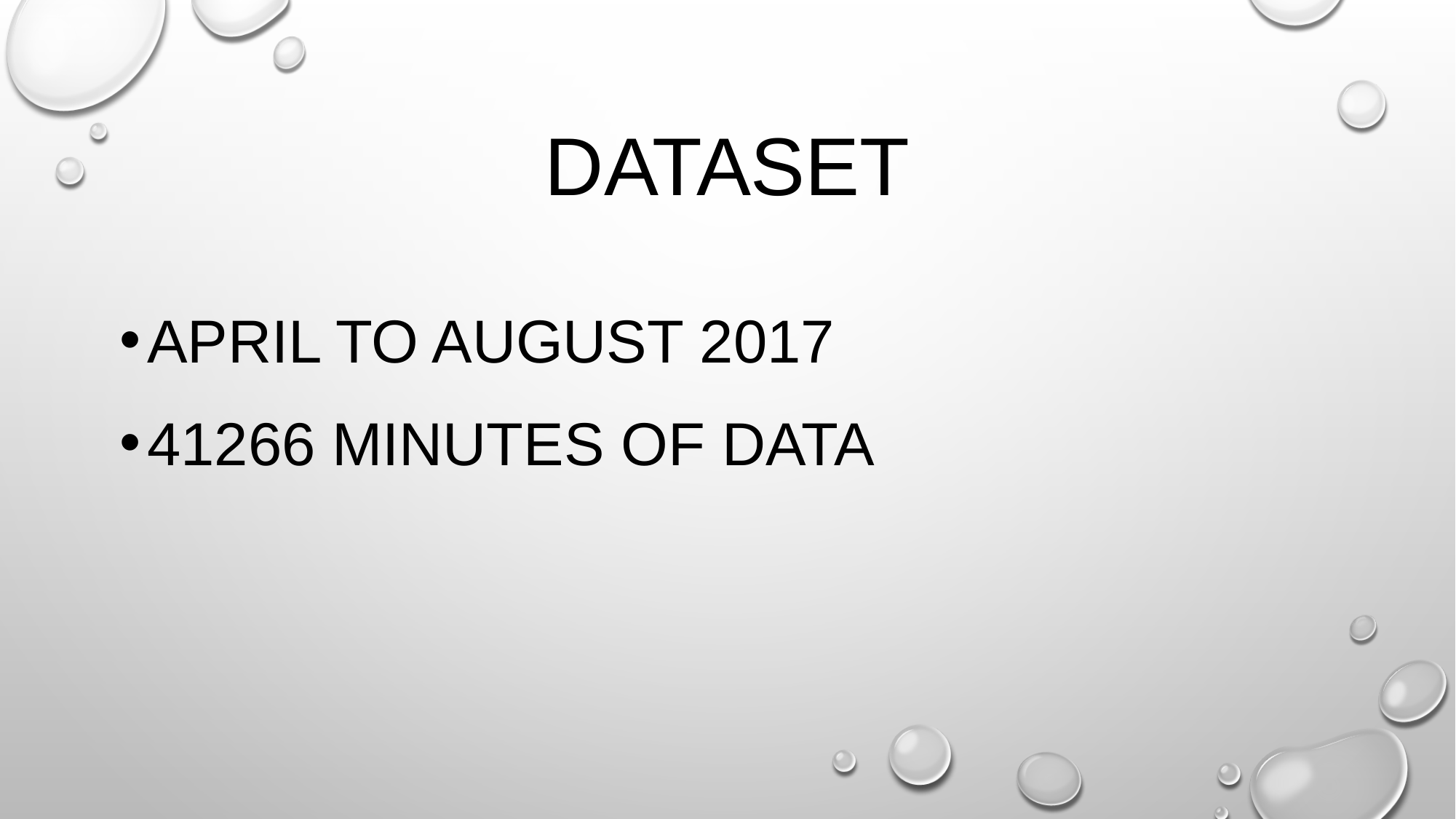

# dataset
April to august 2017
41266 minutes of data